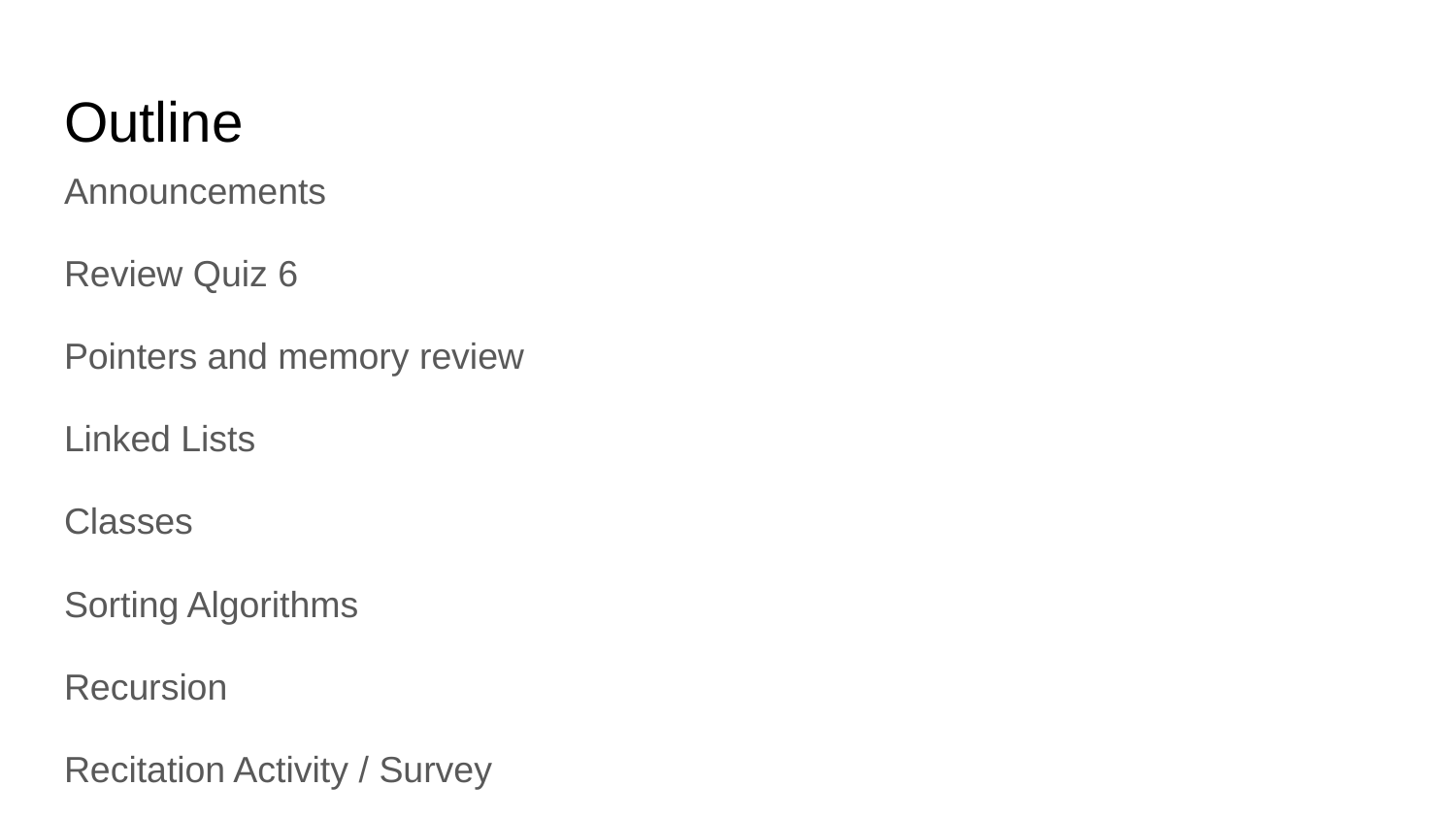

# Outline
Announcements
Review Quiz 6
Pointers and memory review
Linked Lists
Classes
Sorting Algorithms
Recursion
Recitation Activity / Survey